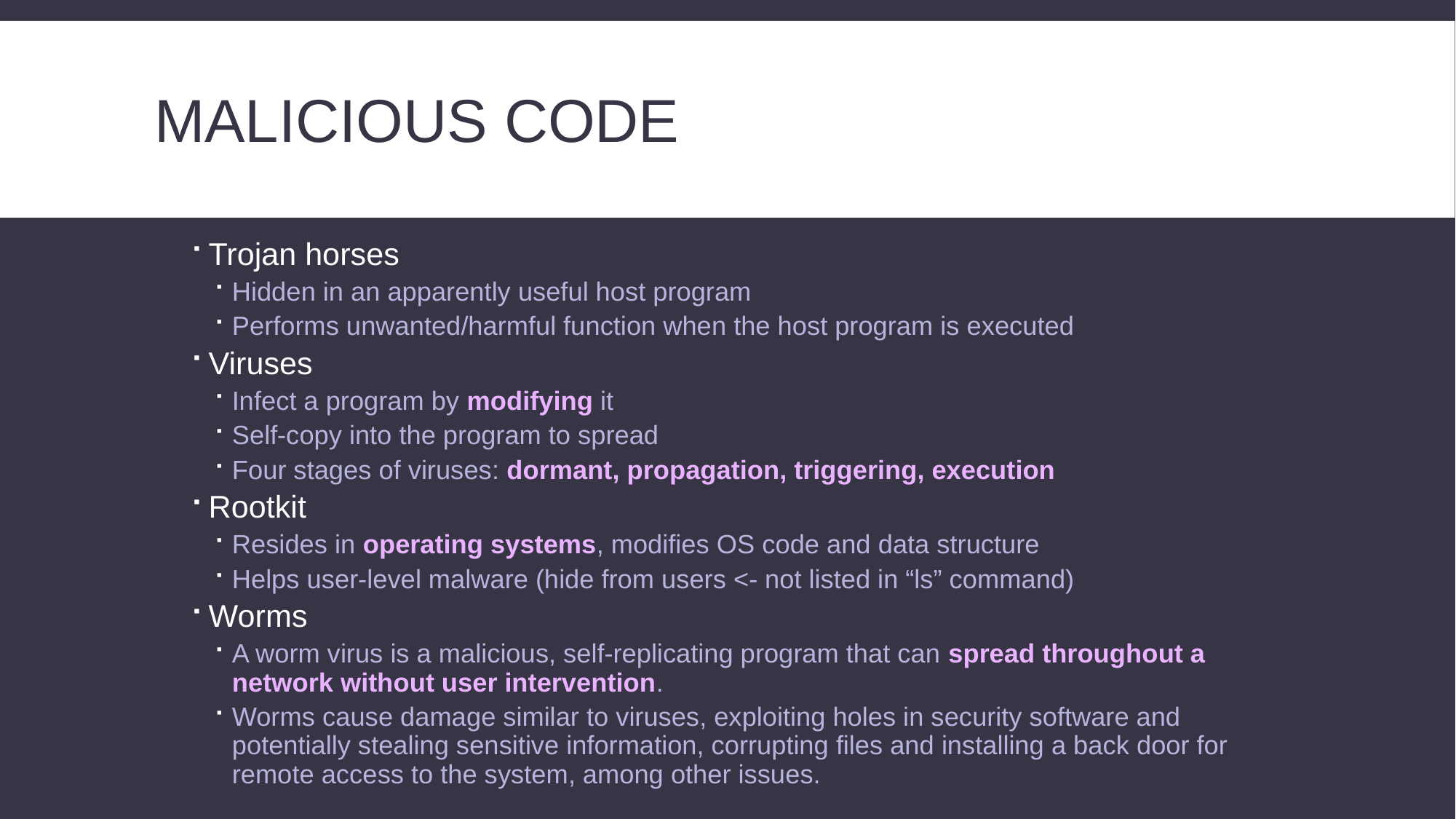

# Malicious code
Trojan horses
Hidden in an apparently useful host program
Performs unwanted/harmful function when the host program is executed
Viruses
Infect a program by modifying it
Self-copy into the program to spread
Four stages of viruses: dormant, propagation, triggering, execution
Rootkit
Resides in operating systems, modifies OS code and data structure
Helps user-level malware (hide from users <- not listed in “ls” command)
Worms
A worm virus is a malicious, self-replicating program that can spread throughout a network without user intervention.
Worms cause damage similar to viruses, exploiting holes in security software and potentially stealing sensitive information, corrupting files and installing a back door for remote access to the system, among other issues.